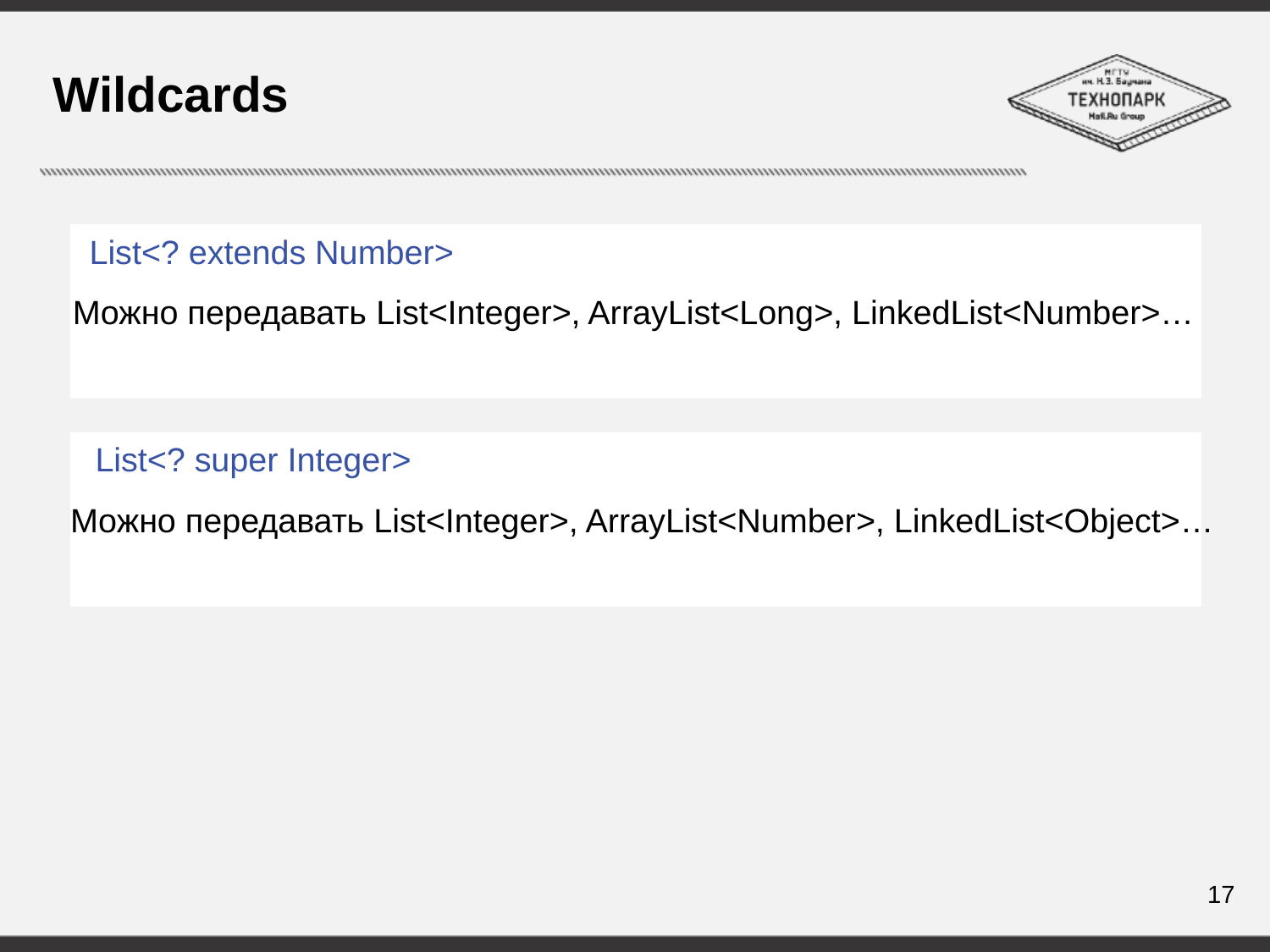

# Wildcards
List<? extends Number>

Можно передавать List<Integer>, ArrayList<Long>, LinkedList<Number>…
List<? super Integer>

Можно передавать List<Integer>, ArrayList<Number>, LinkedList<Object>…
17